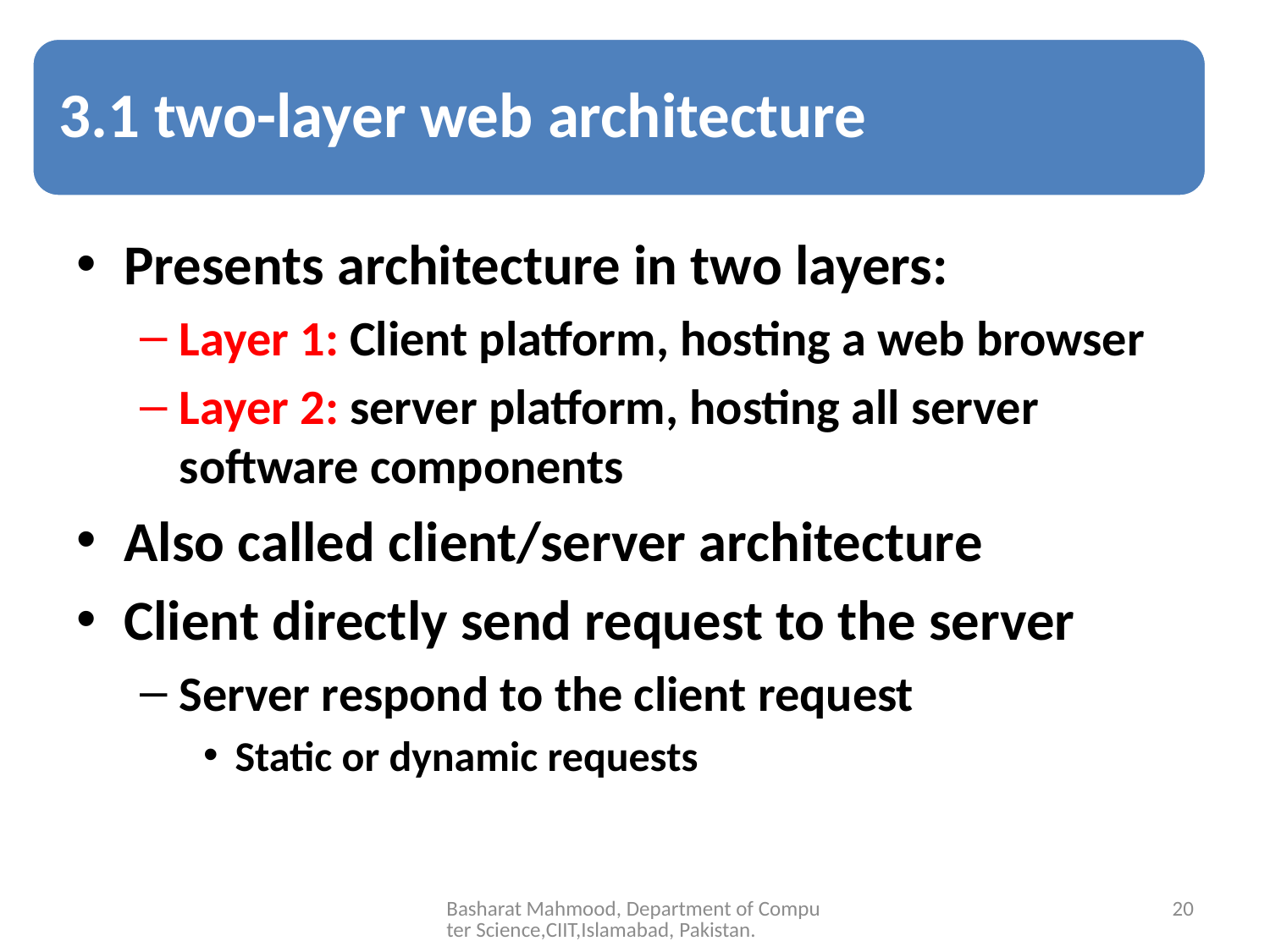

3.1 two-layer web architecture
Presents architecture in two layers:
Layer 1: Client platform, hosting a web browser
Layer 2: server platform, hosting all server software components
Also called client/server architecture
Client directly send request to the server
Server respond to the client request
Static or dynamic requests
Basharat Mahmood, Department of Computer Science,CIIT,Islamabad, Pakistan.
20